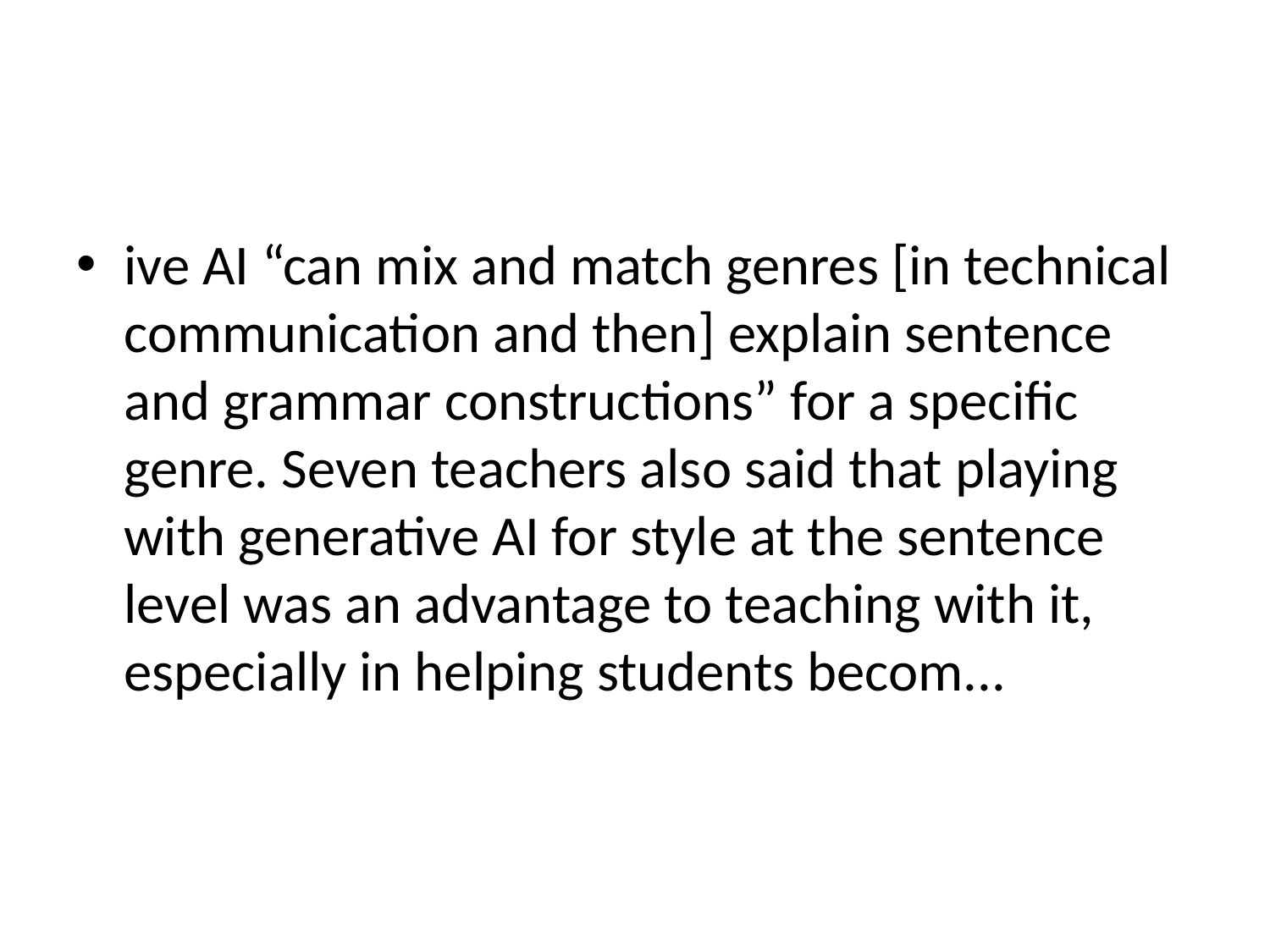

#
ive AI “can mix and match genres [in technical communication and then] explain sentence and grammar constructions” for a specific genre. Seven teachers also said that playing with generative AI for style at the sentence level was an advantage to teaching with it, especially in helping students becom...